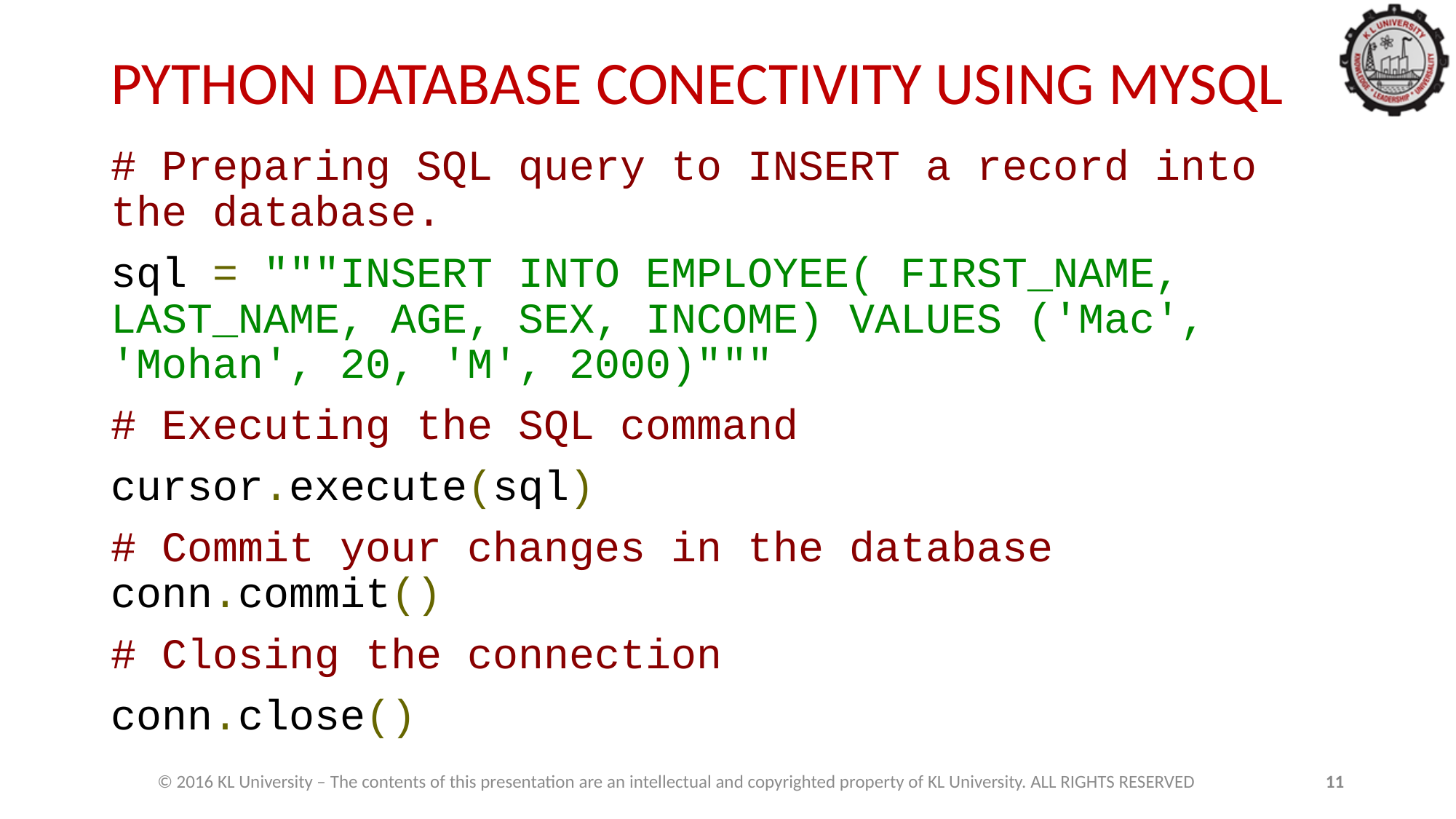

# PYTHON DATABASE CONECTIVITY USING MYSQL
# Preparing SQL query to INSERT a record into the database.
sql = """INSERT INTO EMPLOYEE( FIRST_NAME, LAST_NAME, AGE, SEX, INCOME) VALUES ('Mac', 'Mohan', 20, 'M', 2000)"""
# Executing the SQL command
cursor.execute(sql)
# Commit your changes in the database conn.commit()
# Closing the connection
conn.close()

© 2016 KL University – The contents of this presentation are an intellectual and copyrighted property of KL University. ALL RIGHTS RESERVED
11